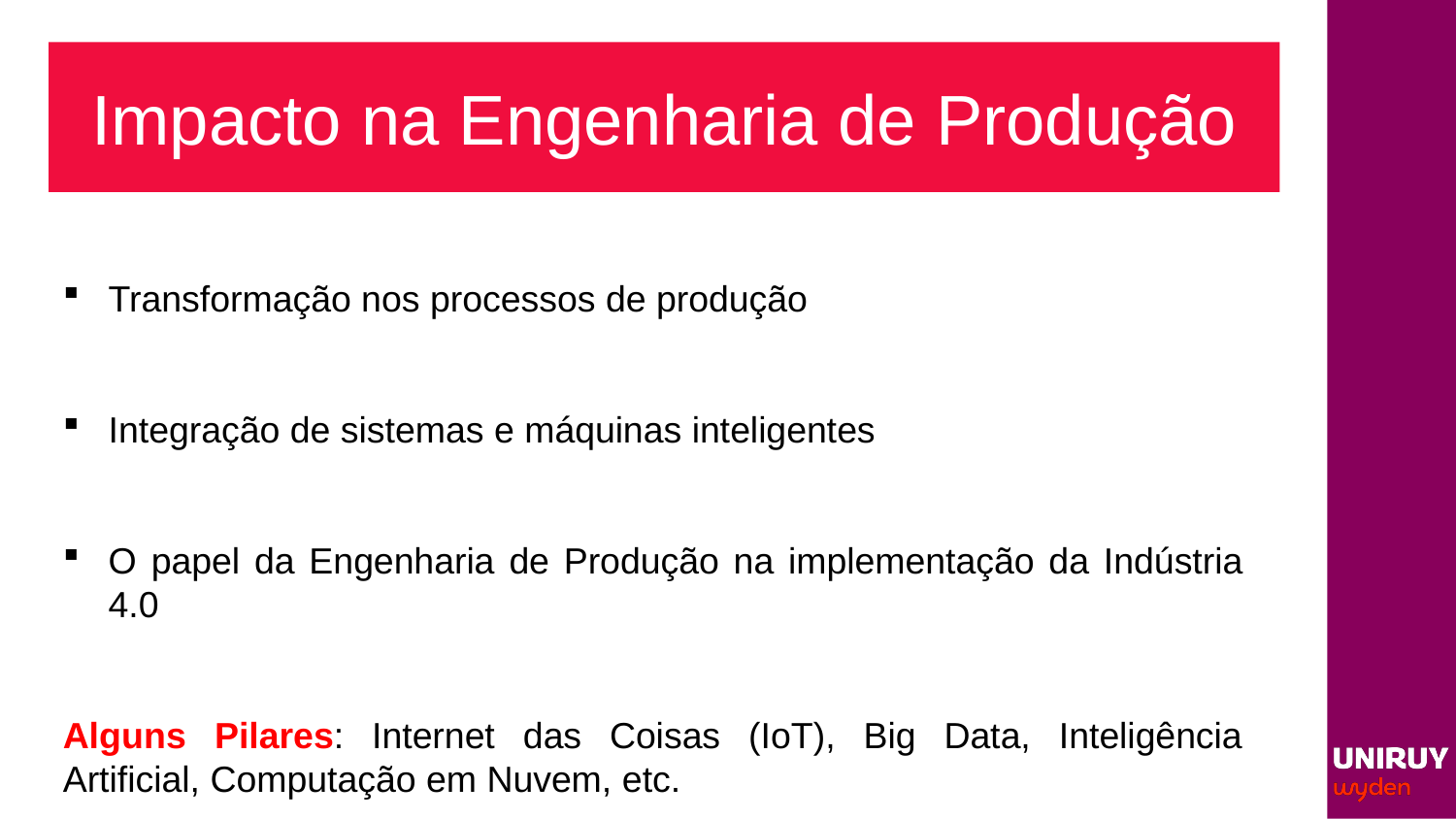

# Impacto na Engenharia de Produção
Transformação nos processos de produção

Integração de sistemas e máquinas inteligentes

O papel da Engenharia de Produção na implementação da Indústria 4.0

Alguns Pilares: Internet das Coisas (IoT), Big Data, Inteligência Artificial, Computação em Nuvem, etc.